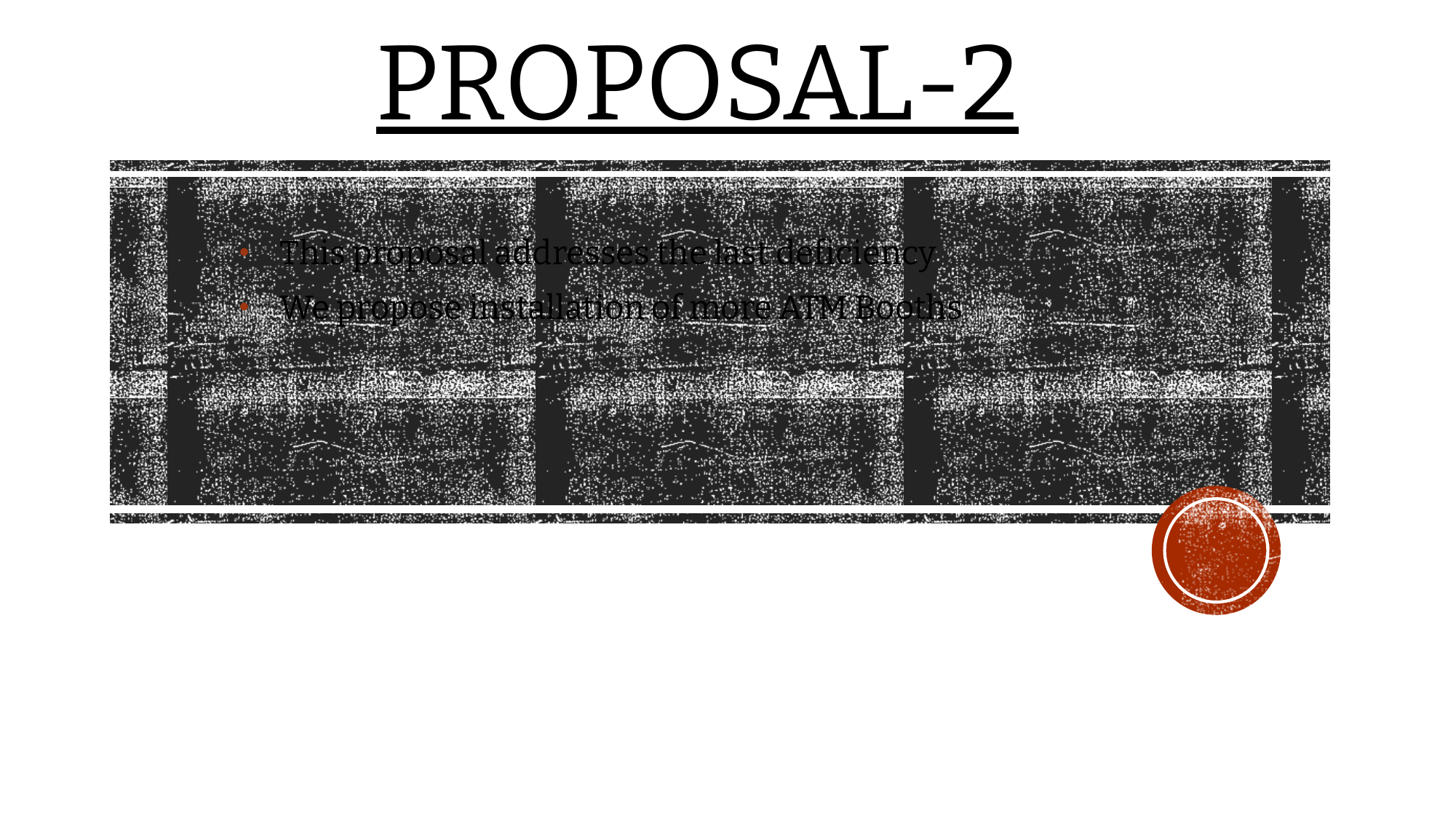

# PROPOSAL-2
This proposal addresses the last deficiency
We propose installation of more ATM Booths